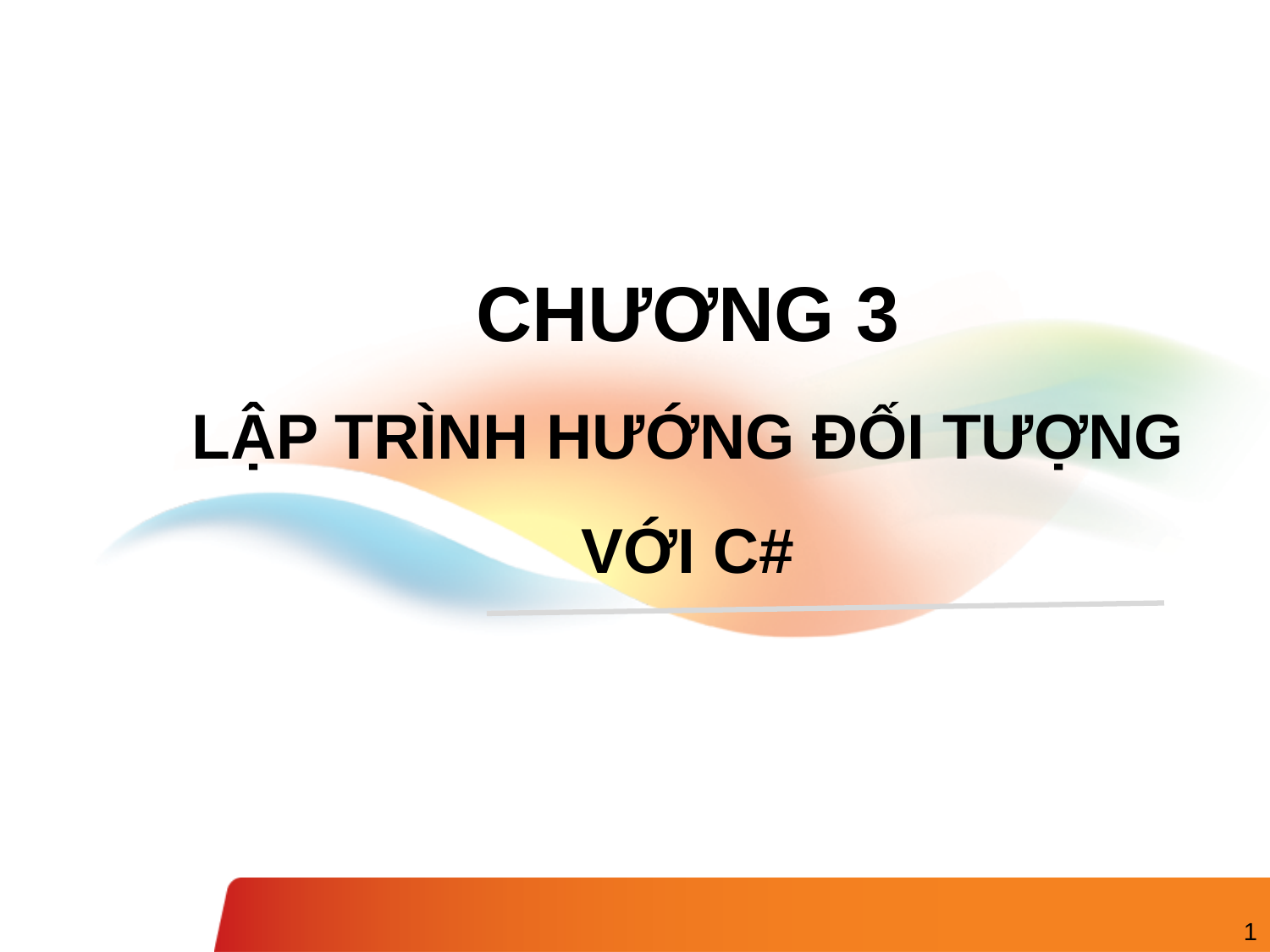

# CHƯƠNG 3 LẬP TRÌNH HƯỚNG ĐỐI TƯỢNG VỚI C#
1